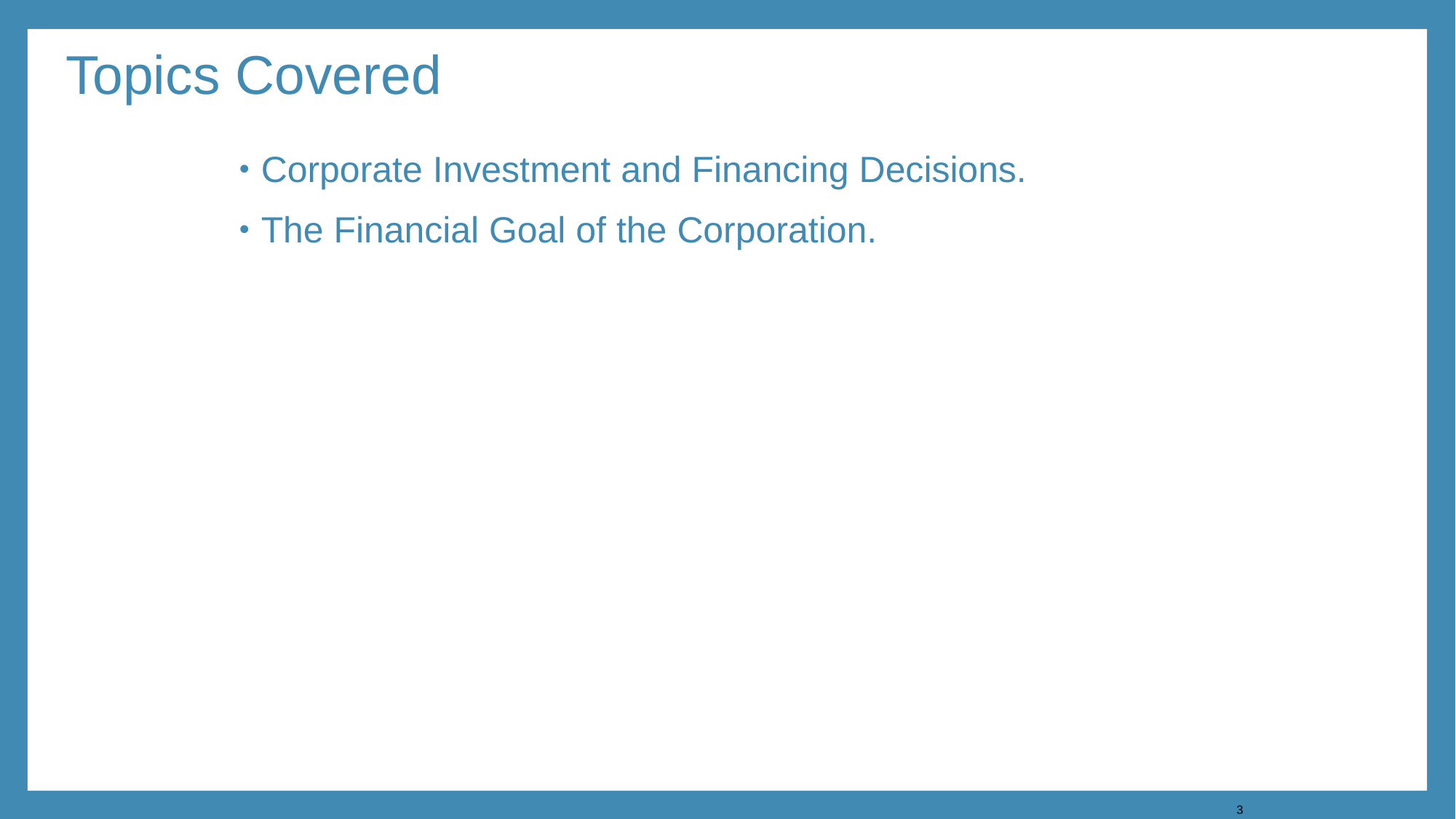

# Topics Covered
Corporate Investment and Financing Decisions.
The Financial Goal of the Corporation.

3